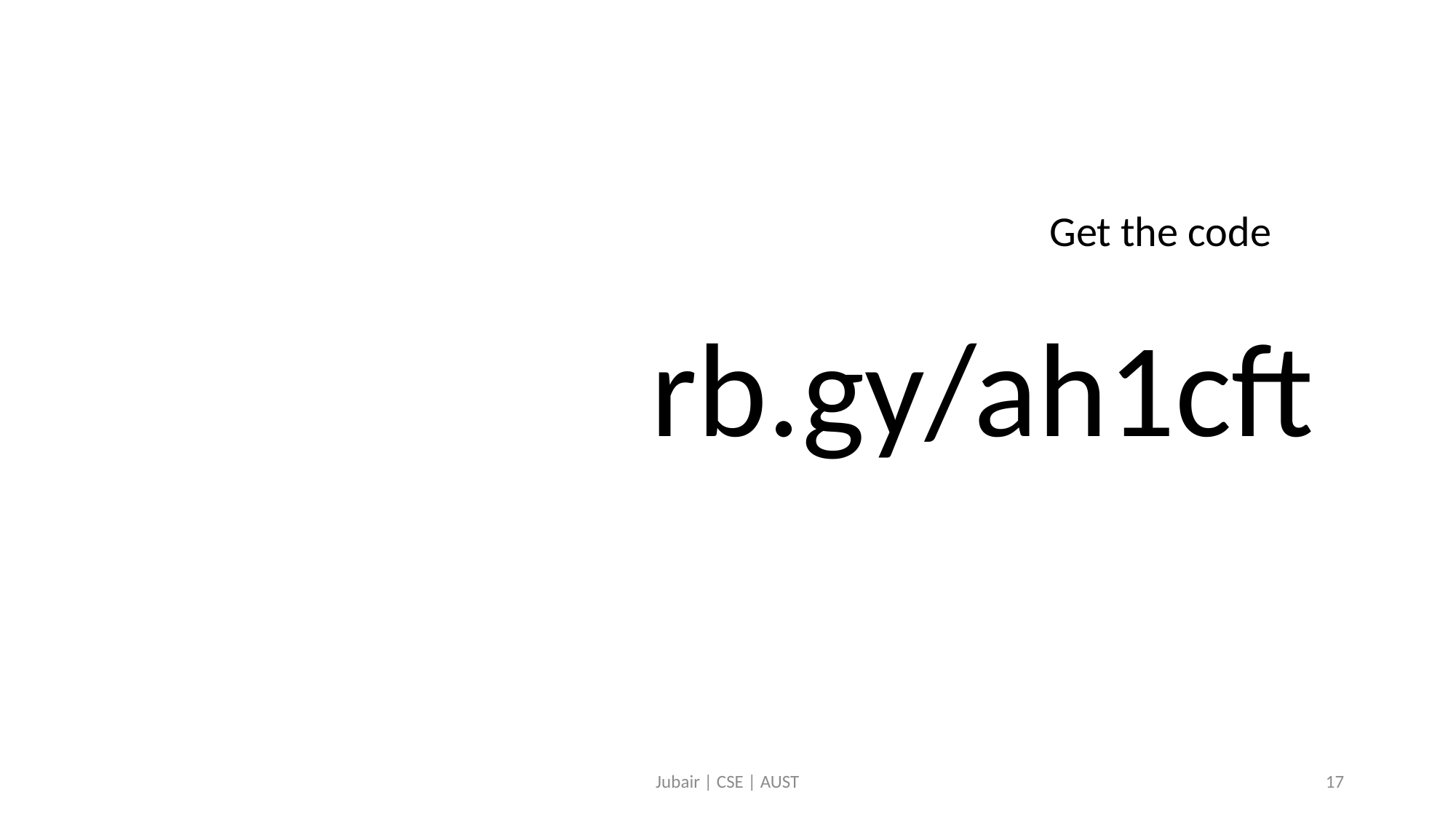

Get the code
# https://rb.gy/ah1cft
Jubair | CSE | AUST
17